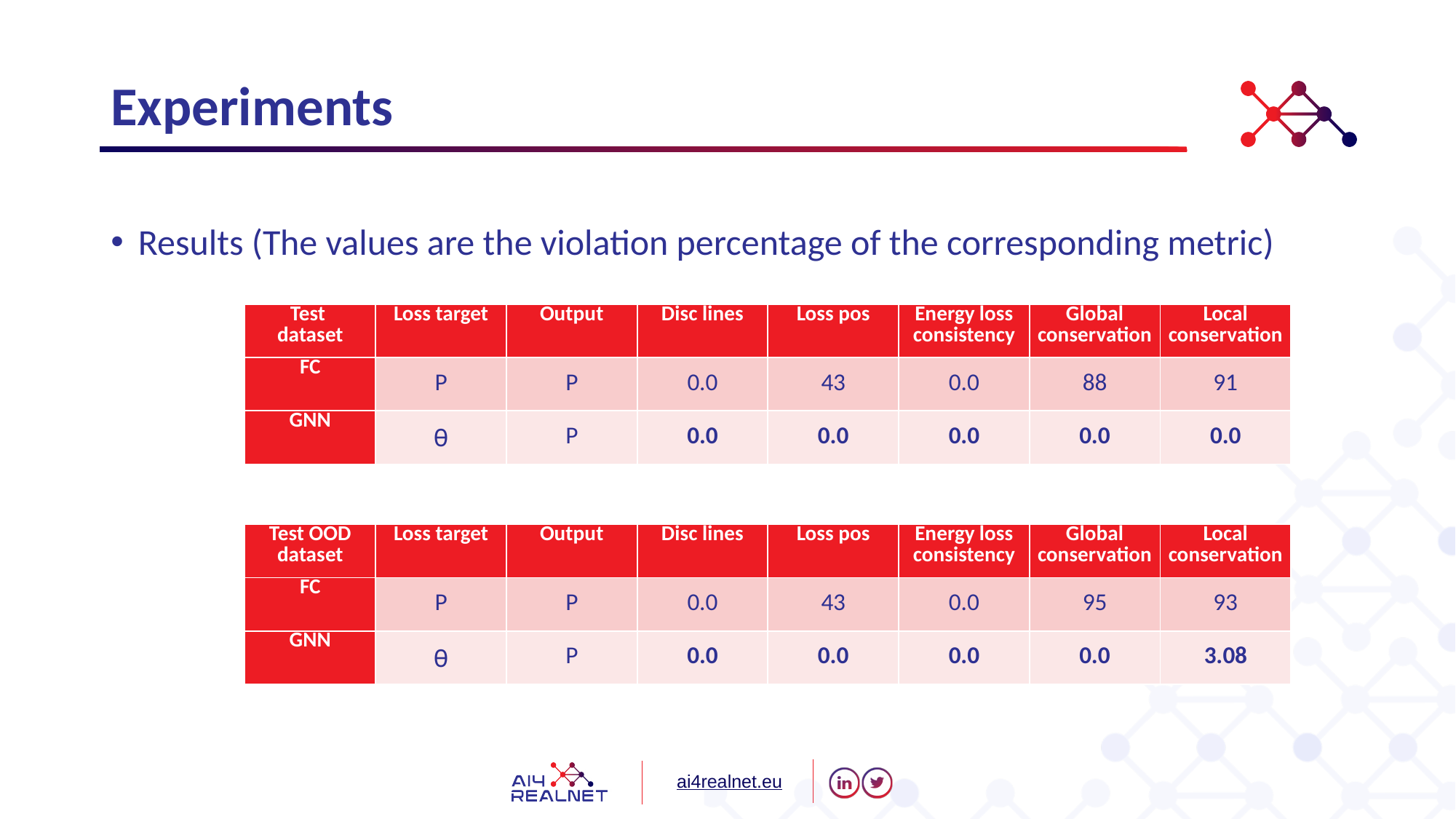

# Experiments
Results (The values are the violation percentage of the corresponding metric)

| Test dataset | Loss target | Output | Disc lines | Loss pos | Energy loss consistency | Global conservation | Local conservation |
| --- | --- | --- | --- | --- | --- | --- | --- |
| FC | P | P | 0.0 | 43 | 0.0 | 88 | 91 |
| GNN | Ө | P | 0.0 | 0.0 | 0.0 | 0.0 | 0.0 |
| Test OOD dataset | Loss target | Output | Disc lines | Loss pos | Energy loss consistency | Global conservation | Local conservation |
| --- | --- | --- | --- | --- | --- | --- | --- |
| FC | P | P | 0.0 | 43 | 0.0 | 95 | 93 |
| GNN | Ө | P | 0.0 | 0.0 | 0.0 | 0.0 | 3.08 |